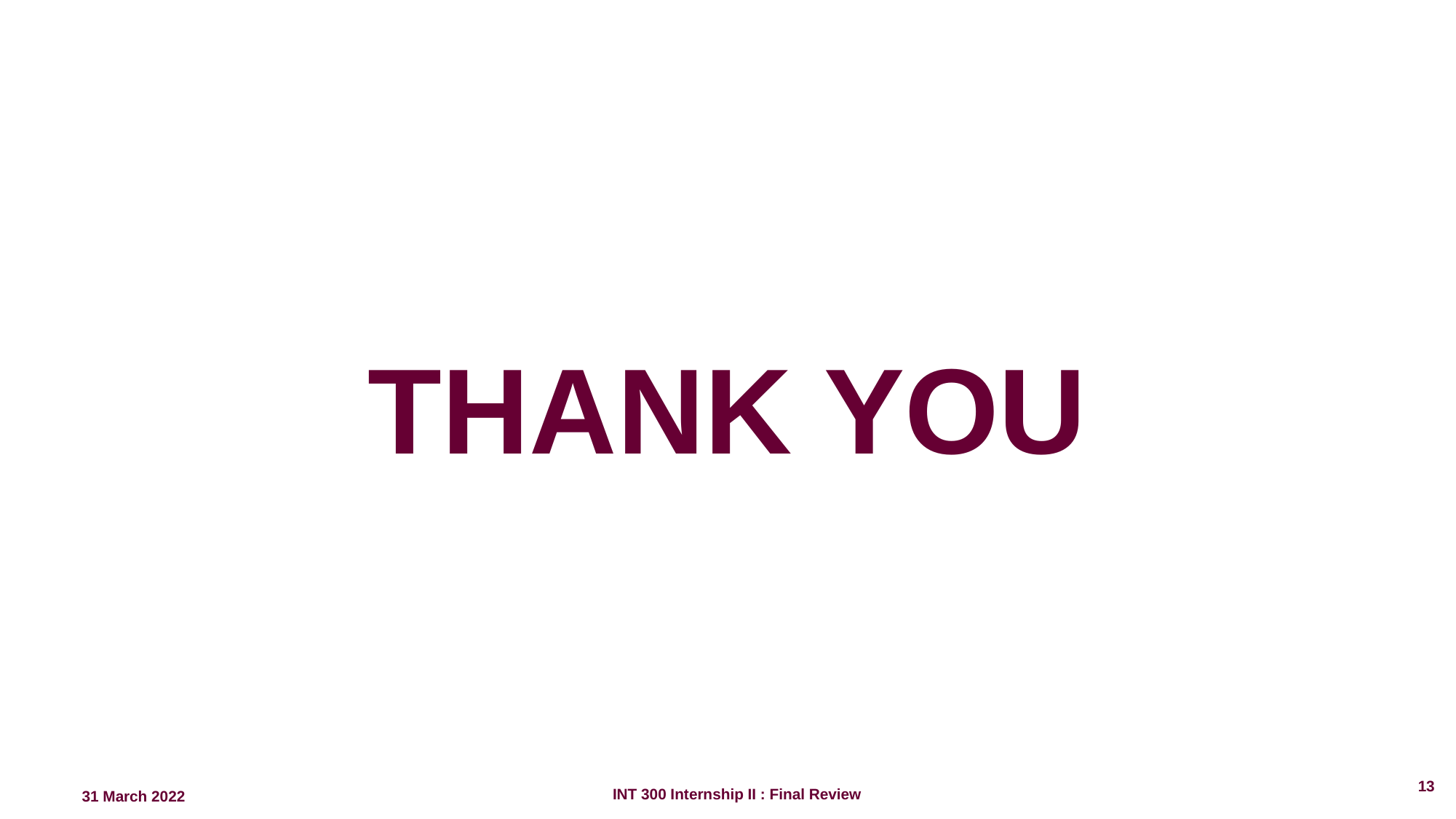

# THANK YOU
13
INT 300 Internship II : Final Review
31 March 2022